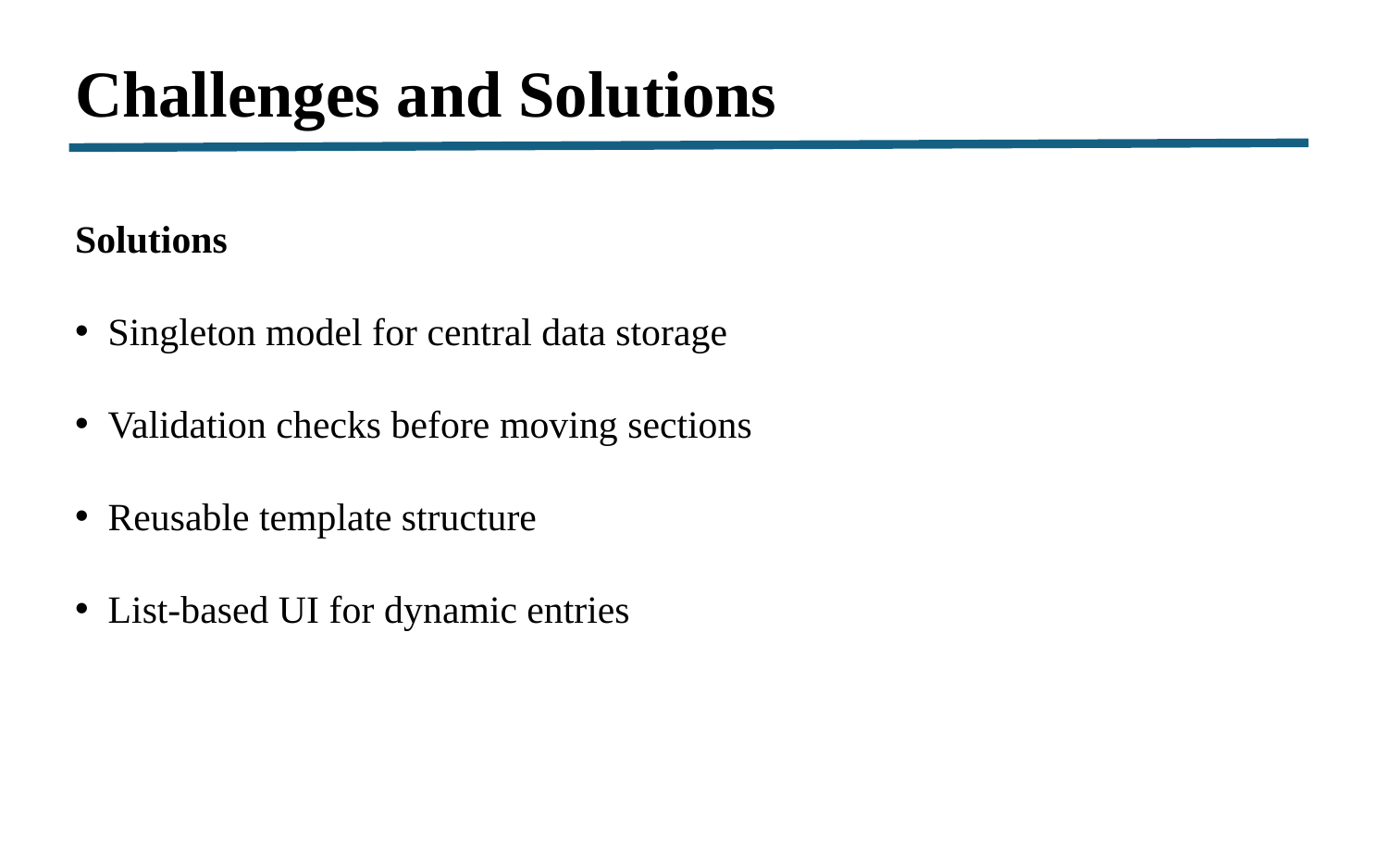

Challenges and Solutions

Solutions

  Singleton model for central data storage

  Validation checks before moving sections

  Reusable template structure

  List-based UI for dynamic entries